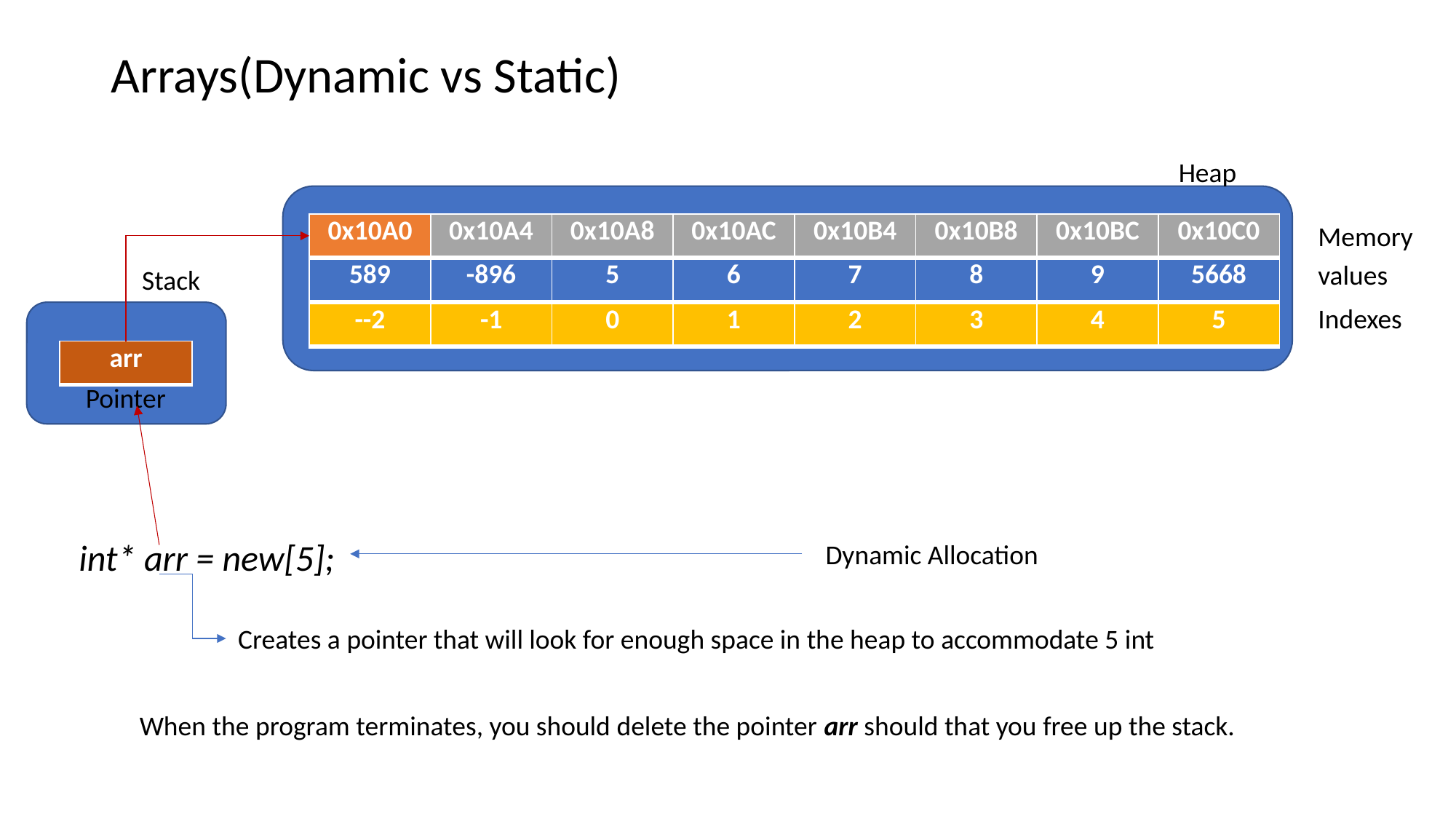

# Arrays(Dynamic vs Static)
Heap

int* arr = new[5];

| 0x10A0 | 0x10A4 | 0x10A8 | 0x10AC | 0x10B4 | 0x10B8 | 0x10BC | 0x10C0 |
| --- | --- | --- | --- | --- | --- | --- | --- |
Memory
values
Stack
| 589 | -896 | 5 | 6 | 7 | 8 | 9 | 5668 |
| --- | --- | --- | --- | --- | --- | --- | --- |
Indexes

| --2 | -1 | 0 | 1 | 2 | 3 | 4 | 5 |
| --- | --- | --- | --- | --- | --- | --- | --- |
| arr |
| --- |
Pointer
Dynamic Allocation
Creates a pointer that will look for enough space in the heap to accommodate 5 int
When the program terminates, you should delete the pointer arr should that you free up the stack.